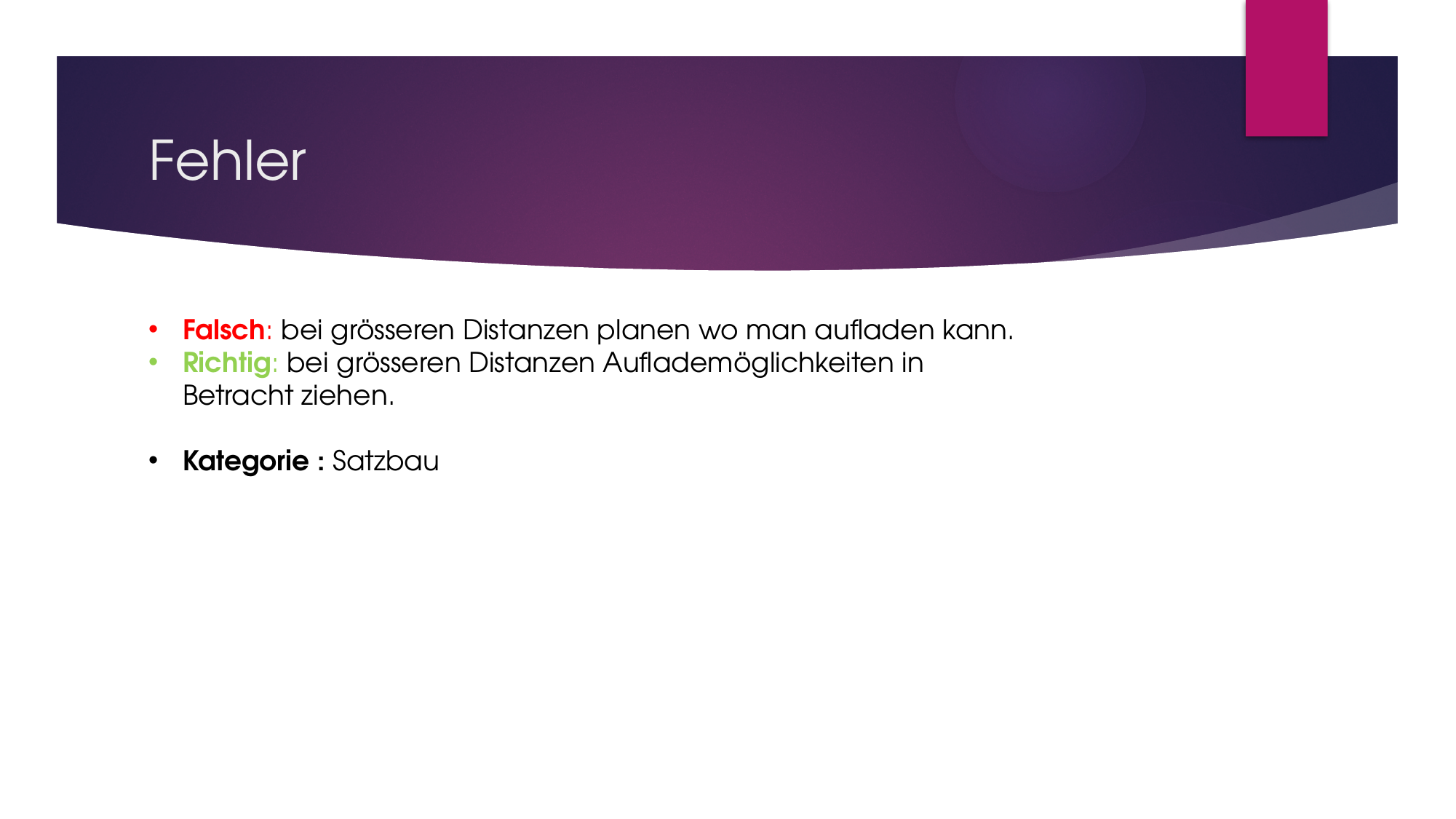

# Fehler
Falsch: bei grösseren Distanzen planen wo man aufladen kann.
Richtig: bei grösseren Distanzen Auflademöglichkeiten in Betracht ziehen.

Kategorie : Satzbau